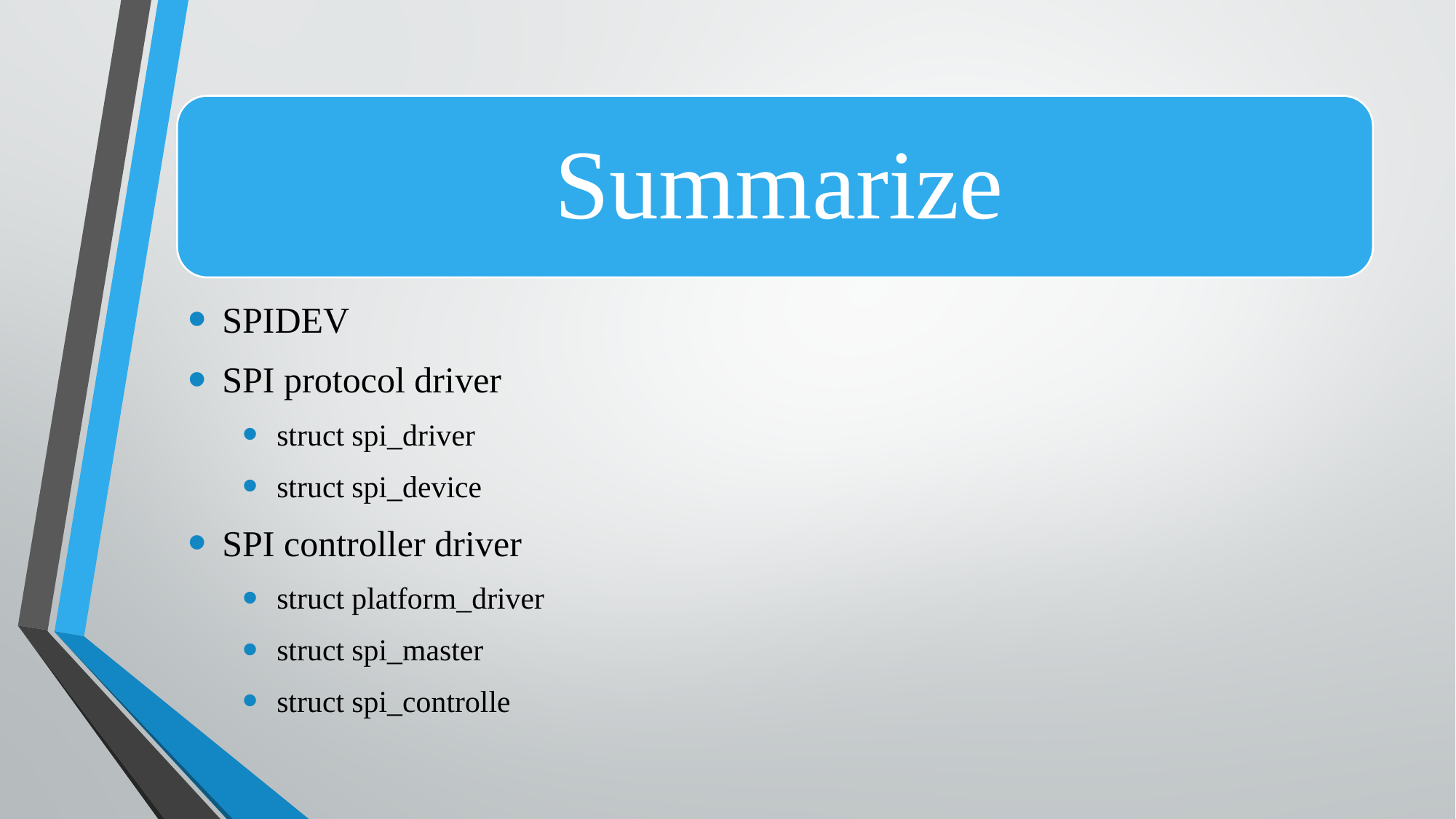

Summarize
SPIDEV
SPI protocol driver
struct spi_driver
struct spi_device
SPI controller driver
struct platform_driver
struct spi_master
struct spi_controlle